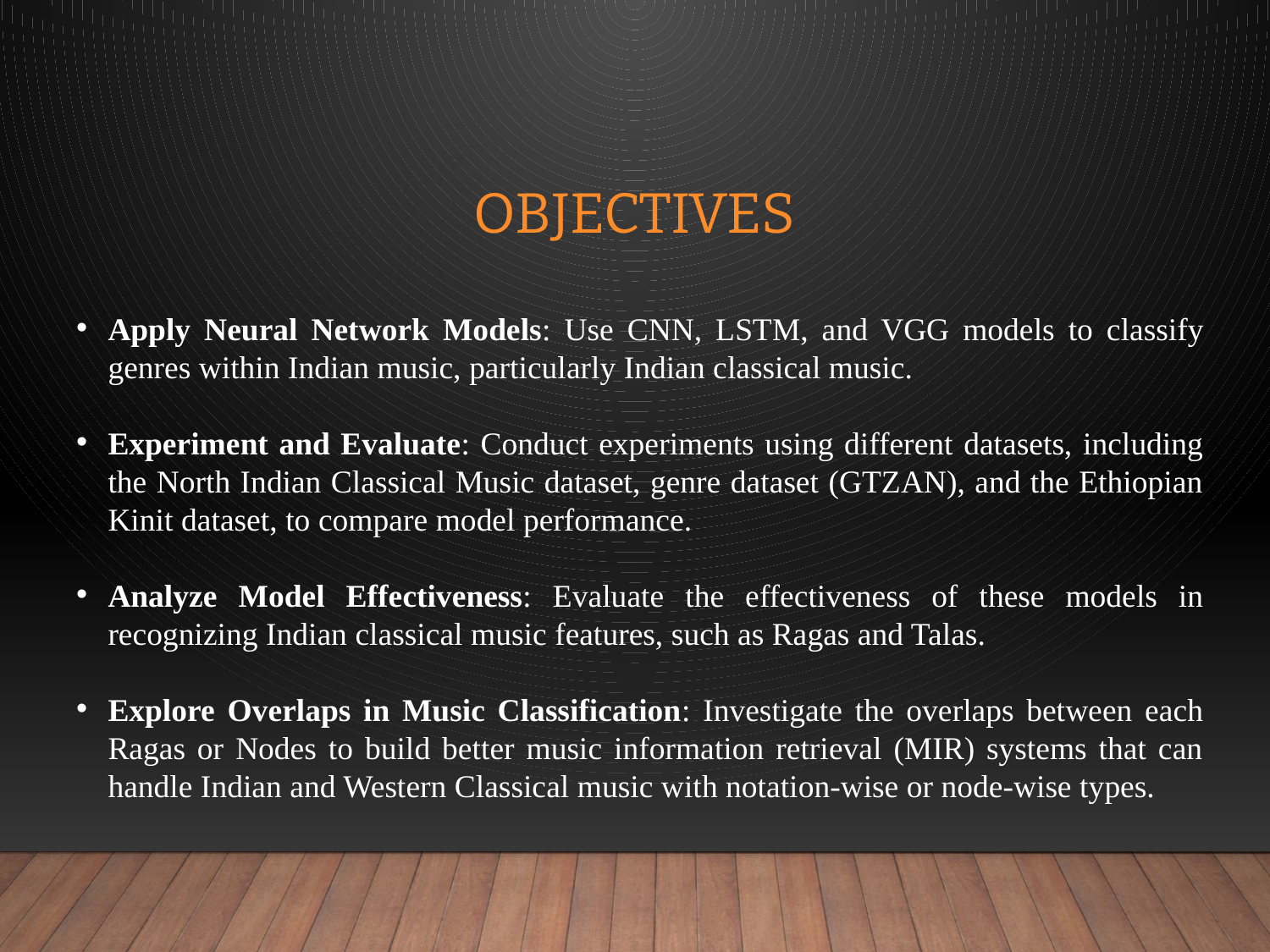

# ObJectives
Apply Neural Network Models: Use CNN, LSTM, and VGG models to classify genres within Indian music, particularly Indian classical music.

Experiment and Evaluate: Conduct experiments using different datasets, including the North Indian Classical Music dataset, genre dataset (GTZAN), and the Ethiopian Kinit dataset, to compare model performance.

Analyze Model Effectiveness: Evaluate the effectiveness of these models in recognizing Indian classical music features, such as Ragas and Talas.

Explore Overlaps in Music Classification: Investigate the overlaps between each Ragas or Nodes to build better music information retrieval (MIR) systems that can handle Indian and Western Classical music with notation-wise or node-wise types.